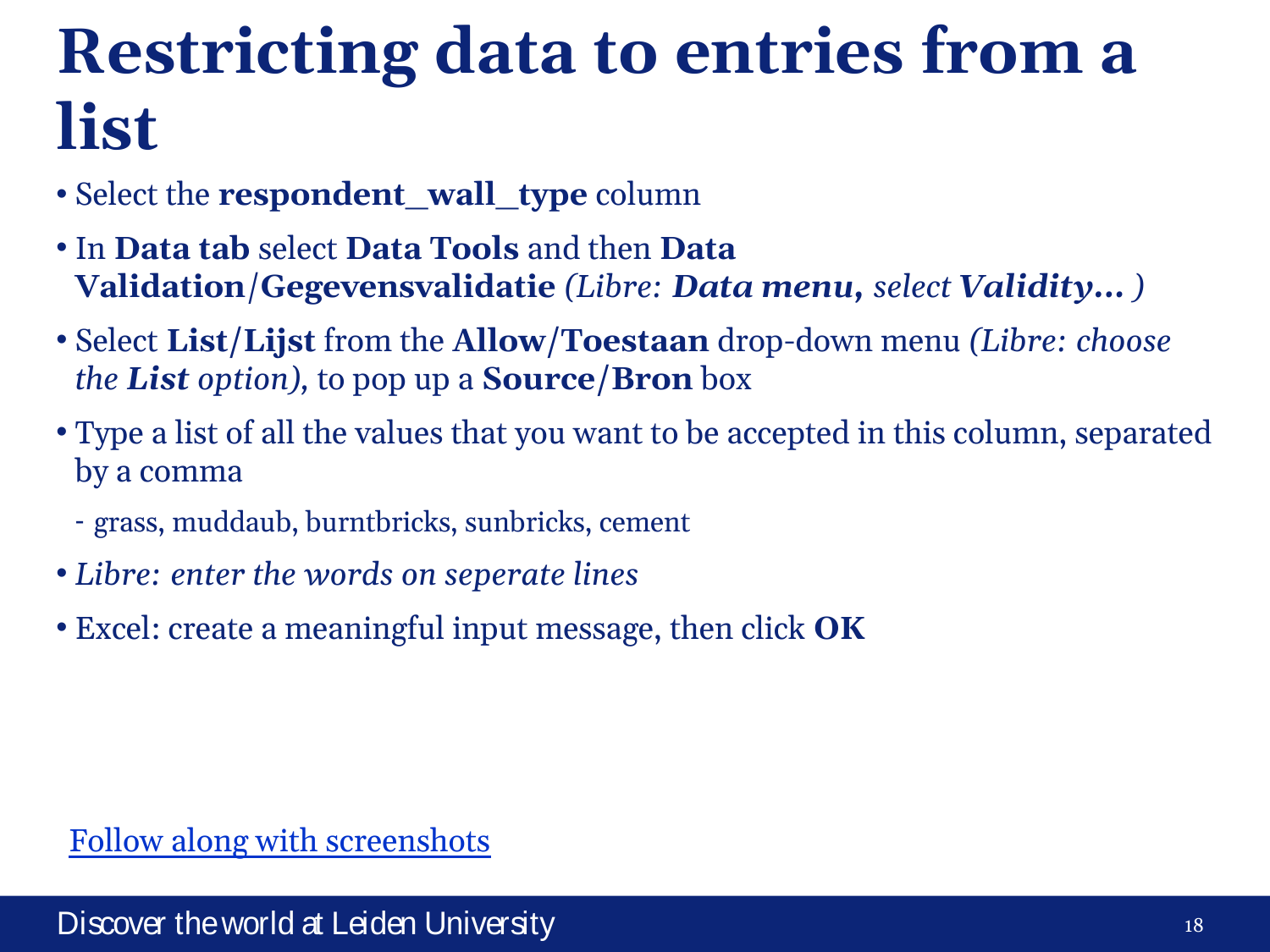

# Restricting data to entries from a list
Select the respondent_wall_type column
In Data tab select Data Tools and then Data Validation/Gegevensvalidatie (Libre: Data menu, select Validity... )
Select List/Lijst from the Allow/Toestaan drop-down menu (Libre: choose the List option), to pop up a Source/Bron box
Type a list of all the values that you want to be accepted in this column, separated by a comma
grass, muddaub, burntbricks, sunbricks, cement
Libre: enter the words on seperate lines
Excel: create a meaningful input message, then click OK
Follow along with screenshots